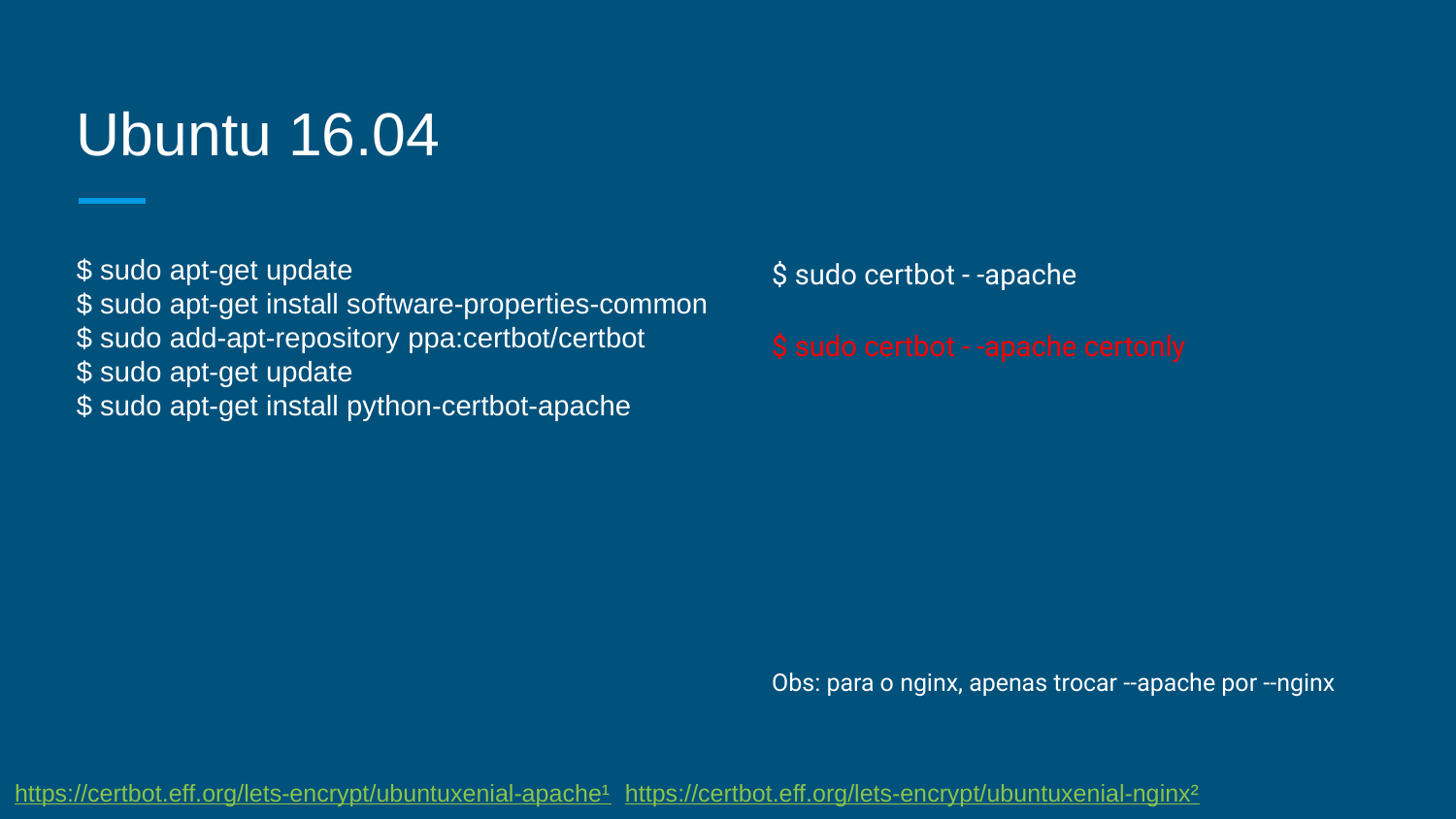

# Ubuntu 16.04
$ sudo apt-get update
$ sudo apt-get install software-properties-common
$ sudo add-apt-repository ppa:certbot/certbot
$ sudo apt-get update
$ sudo apt-get install python-certbot-apache

$ sudo certbot - -apache
$ sudo certbot - -apache certonly

Obs: para o nginx, apenas trocar --apache por --nginx

https://certbot.eff.org/lets-encrypt/ubuntuxenial-apache¹  https://certbot.eff.org/lets-encrypt/ubuntuxenial-nginx²